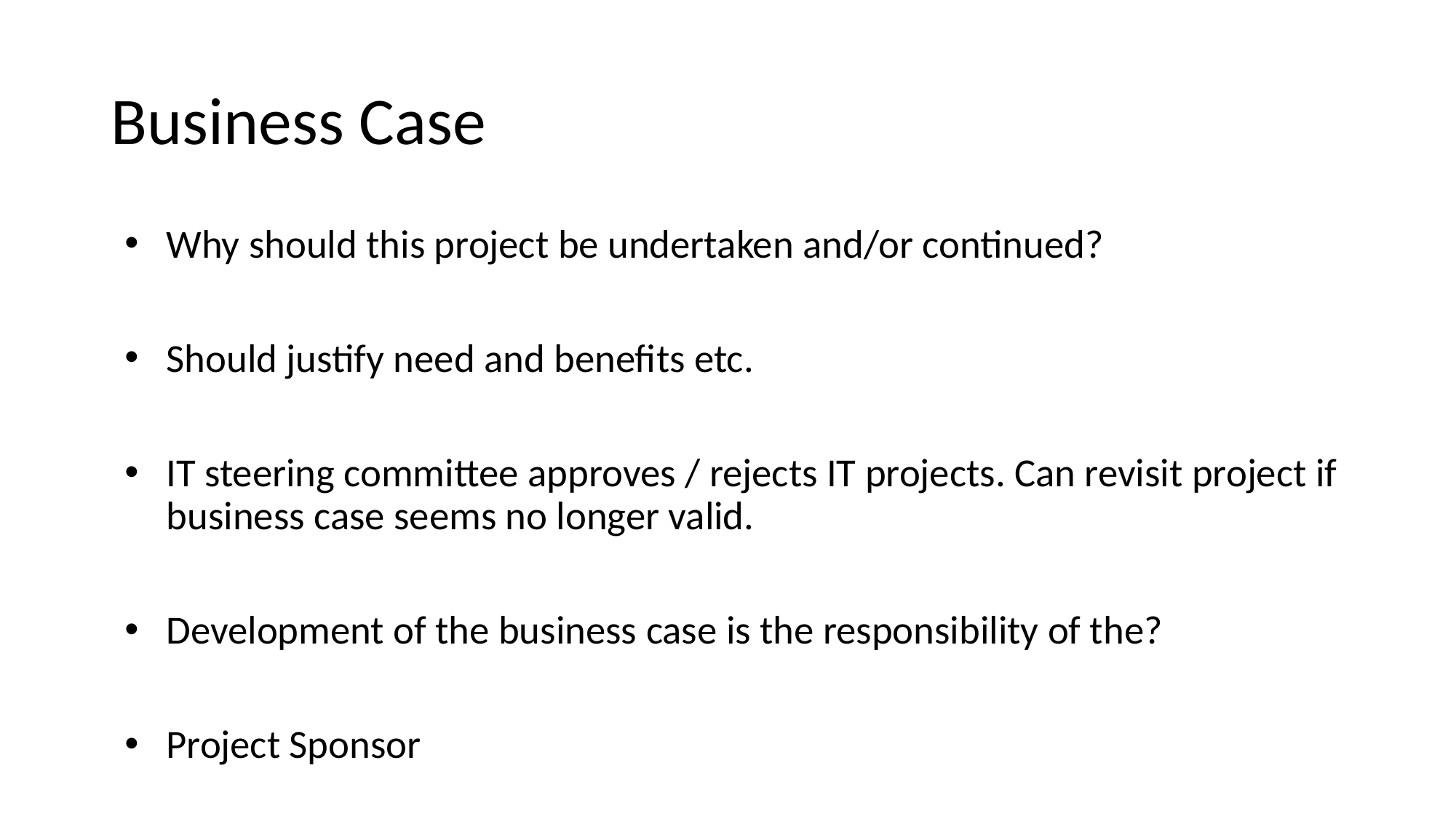

# Business Case
Why should this project be undertaken and/or continued?

Should justify need and benefits etc.

IT steering committee approves / rejects IT projects. Can revisit project if business case seems no longer valid.

Development of the business case is the responsibility of the?

Project Sponsor